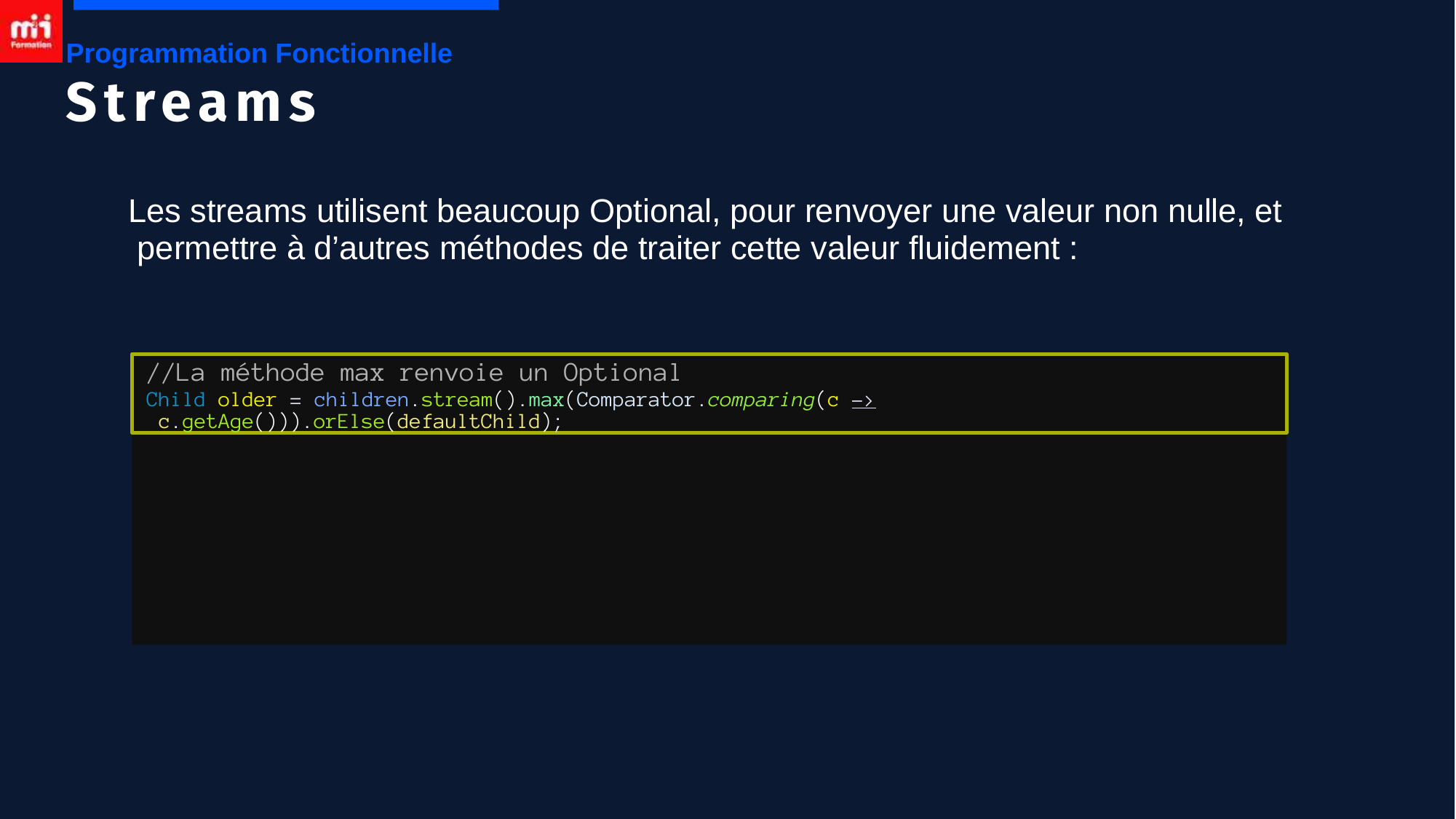

Programmation Fonctionnelle
# Streams
Les streams utilisent beaucoup Optional, pour renvoyer une valeur non nulle, et  permettre à d’autres méthodes de traiter cette valeur fluidement :

//La méthode max renvoie un Optional
Child older = children.stream().max(Comparator.comparing(c ->  c.getAge())).orElse(defaultChild);